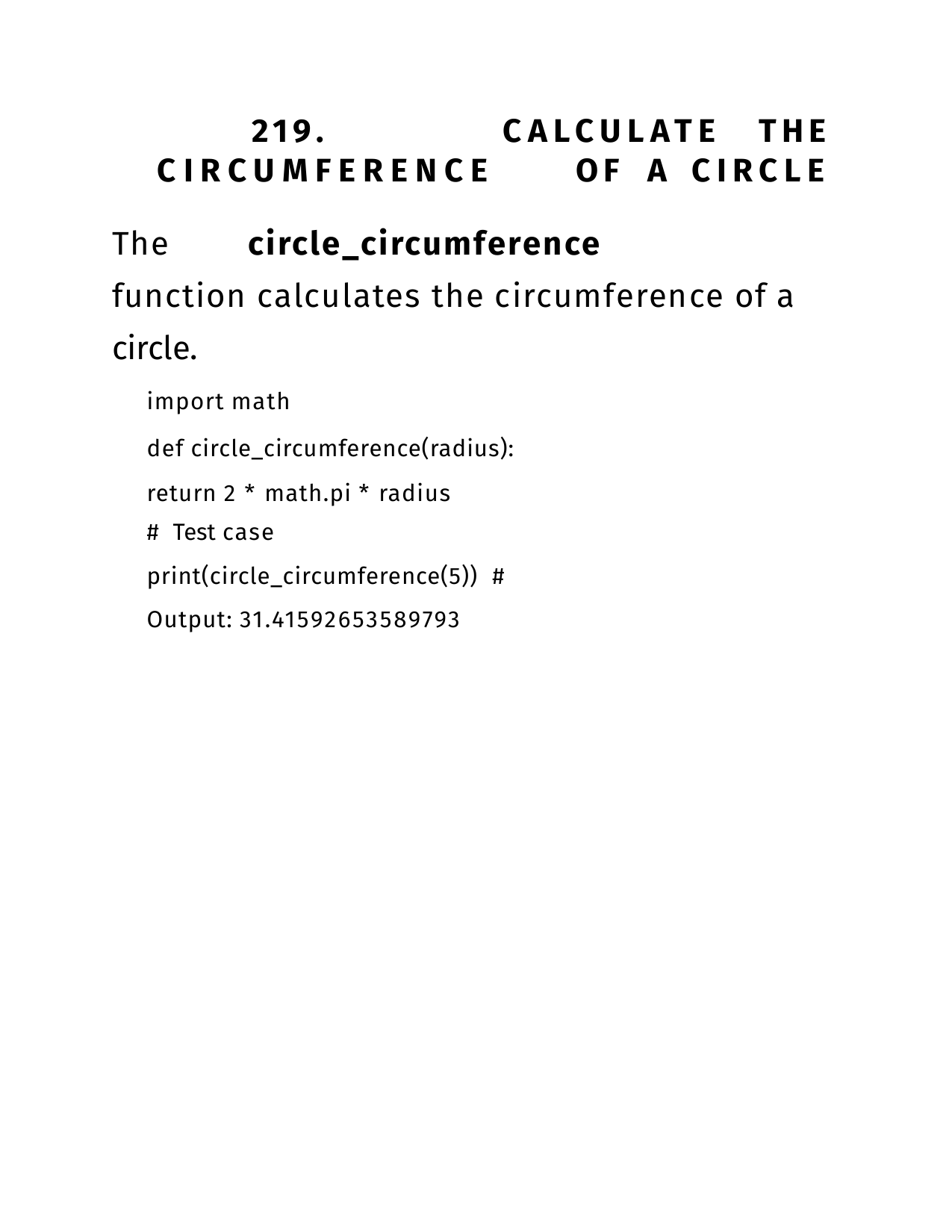

219.	CALCULATE	THE
CIRCUMFERENCE	OF	A	CIRCLE
The	circle_circumference	function calculates the circumference of a circle.
import math
def circle_circumference(radius): return 2 * math.pi * radius
# Test case
print(circle_circumference(5)) # Output: 31.41592653589793